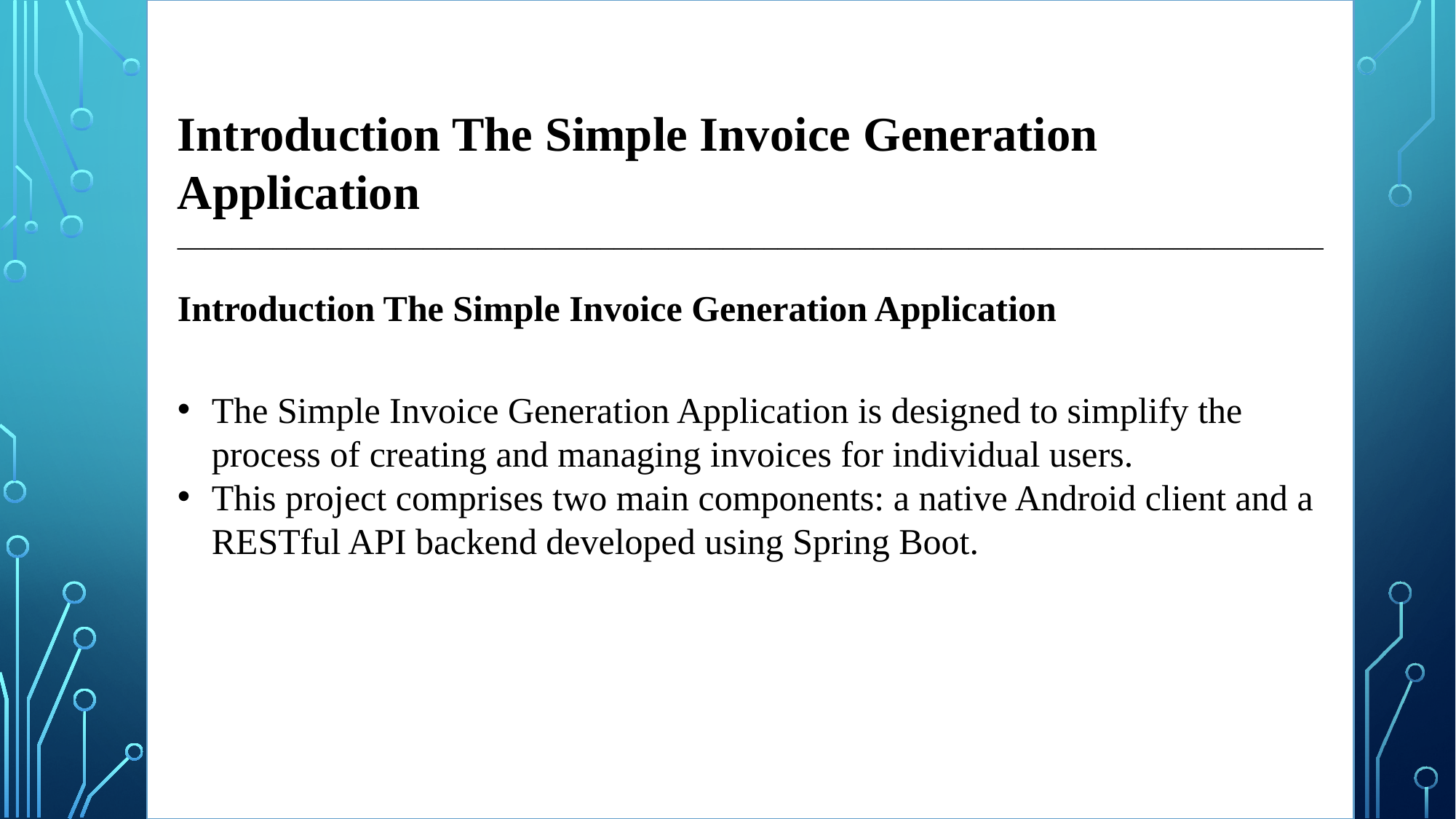

Introduction The Simple Invoice Generation Application
____________________________________________________________________________________

Introduction The Simple Invoice Generation Application

The Simple Invoice Generation Application is designed to simplify the process of creating and managing invoices for individual users.
This project comprises two main components: a native Android client and a RESTful API backend developed using Spring Boot.